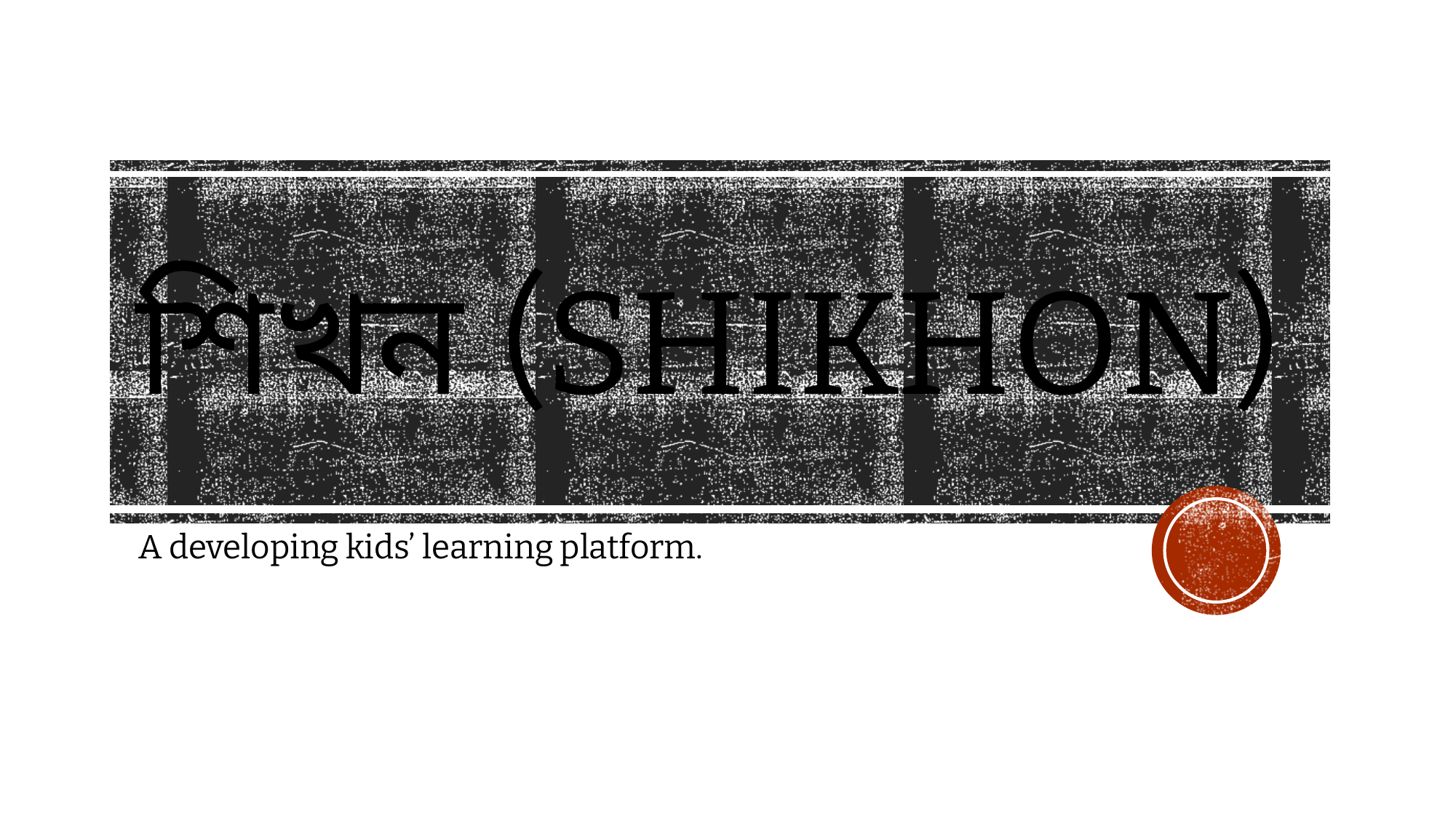

# শিখন (Shikhon)
A developing kids’ learning platform.